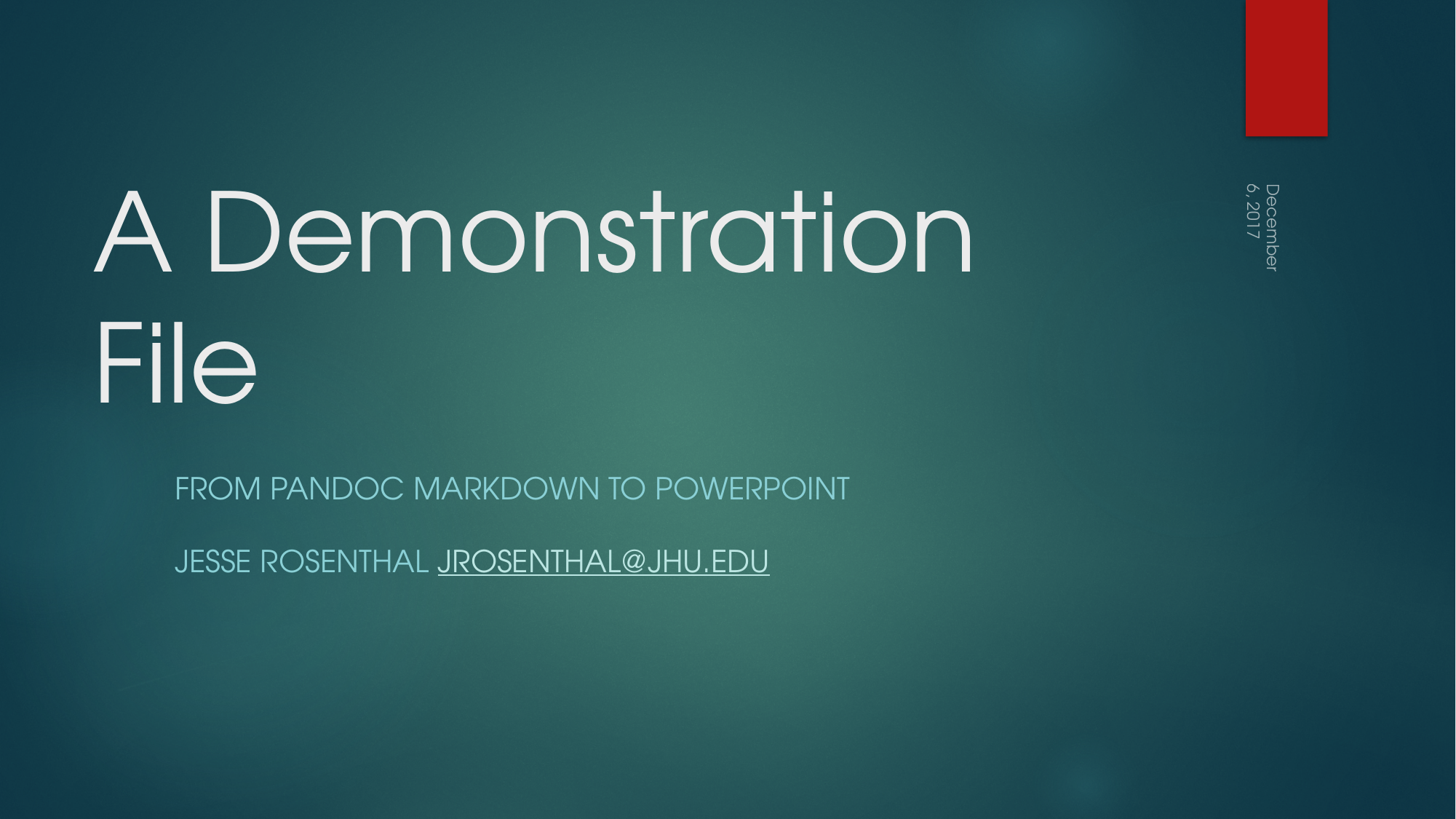

December 6, 2017
# A Demonstration File
From Pandoc Markdown to Powerpoint
Jesse Rosenthal jrosenthal@jhu.edu